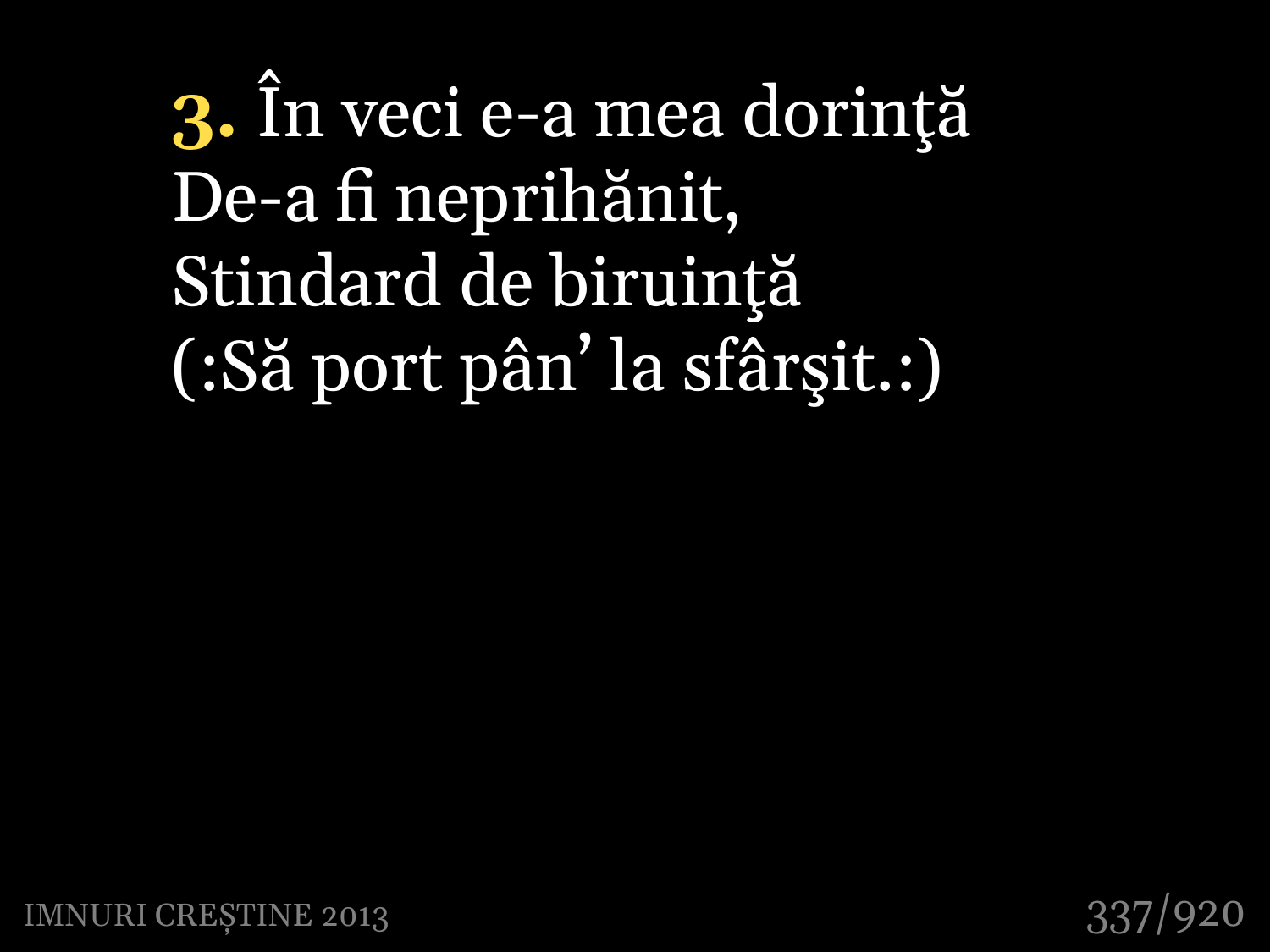

3. În veci e-a mea dorinţă
De-a fi neprihănit,
Stindard de biruinţă
(:Să port pân’ la sfârşit.:)
337/920
IMNURI CREȘTINE 2013